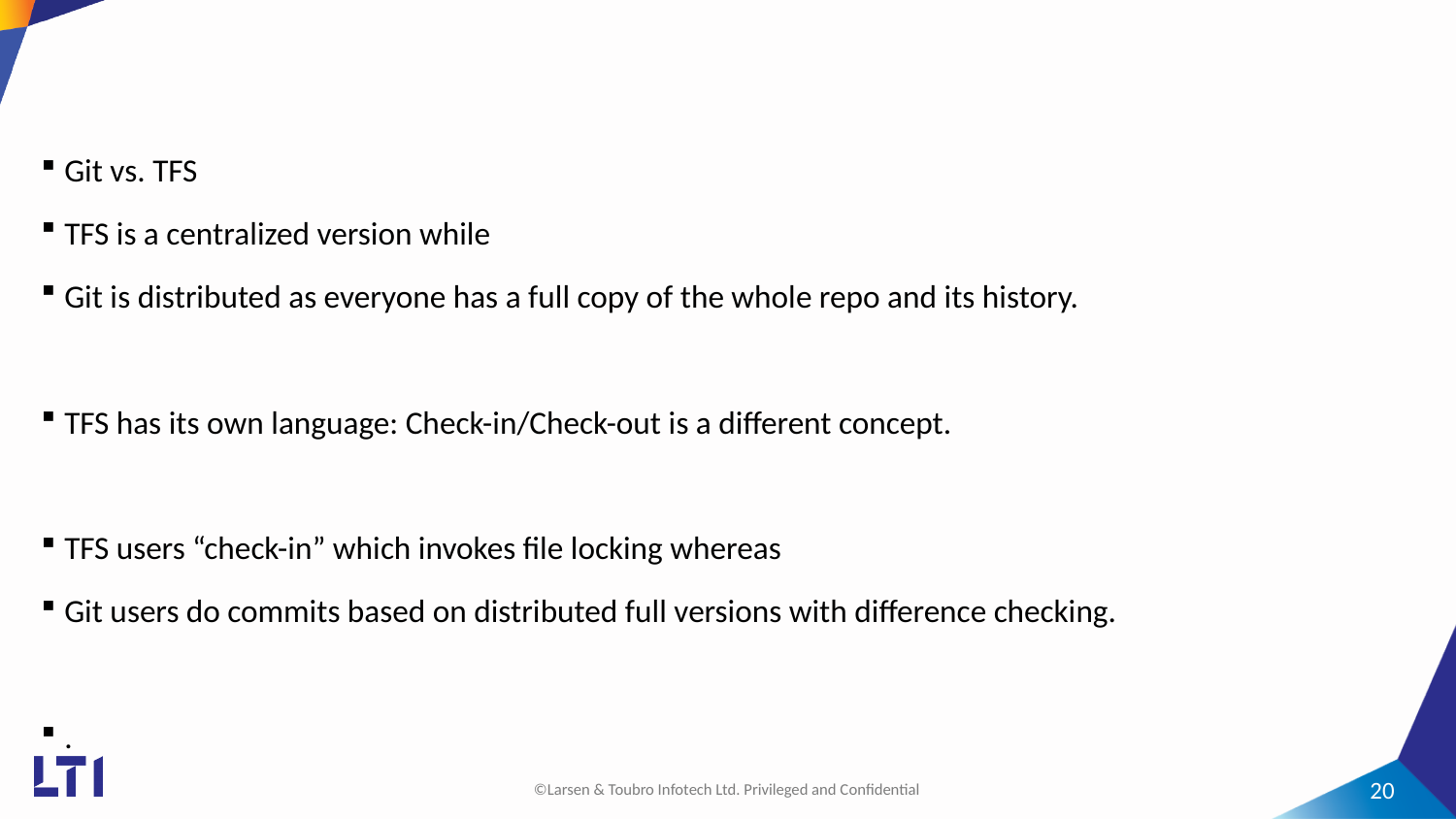

#

Git vs. TFS
TFS is a centralized version while
Git is distributed as everyone has a full copy of the whole repo and its history.

TFS has its own language: Check-in/Check-out is a different concept.

TFS users “check-in” which invokes file locking whereas
Git users do commits based on distributed full versions with difference checking.

.